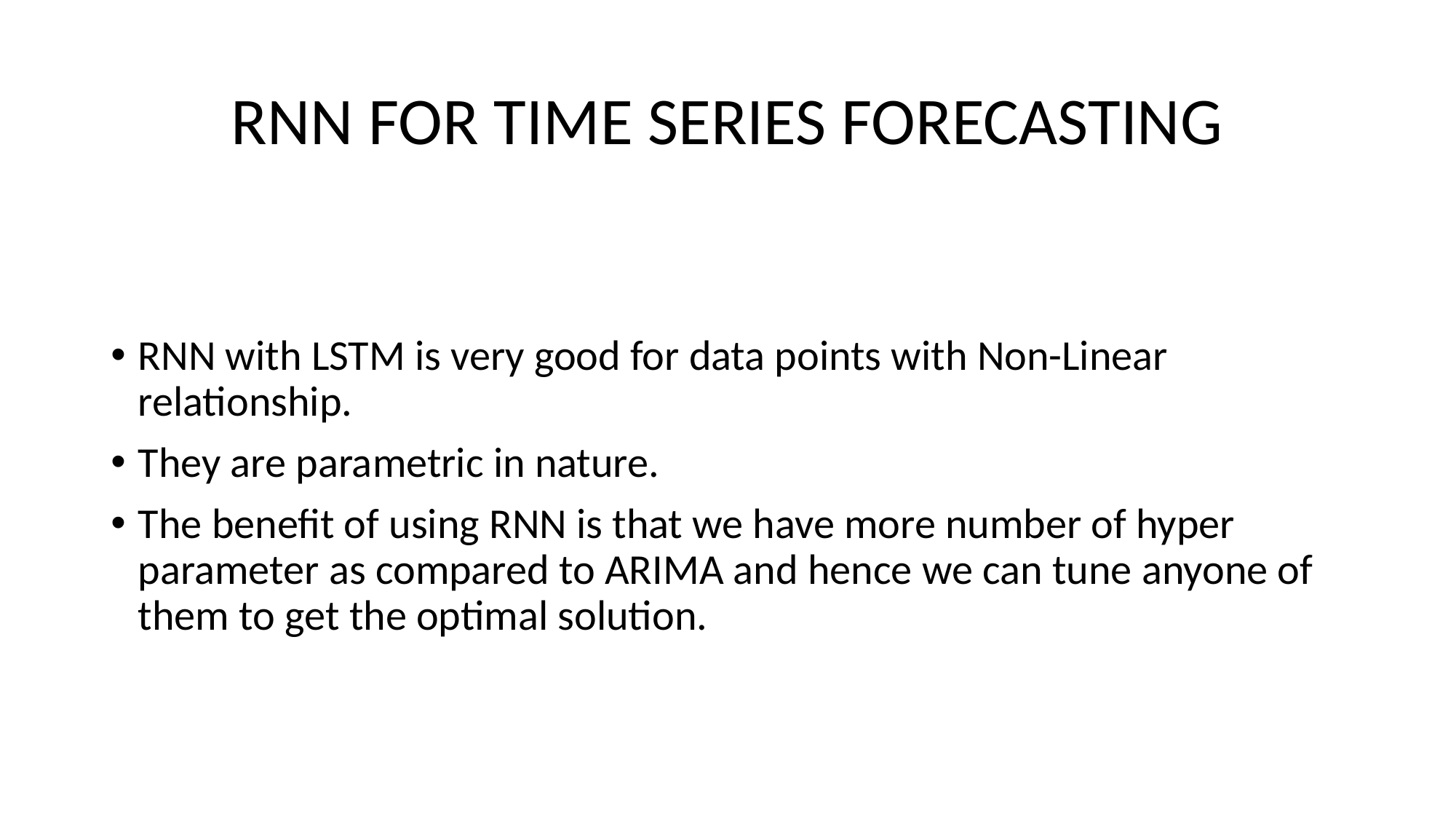

# RNN FOR TIME SERIES FORECASTING
RNN with LSTM is very good for data points with Non-Linear relationship.
They are parametric in nature.
The benefit of using RNN is that we have more number of hyper parameter as compared to ARIMA and hence we can tune anyone of them to get the optimal solution.